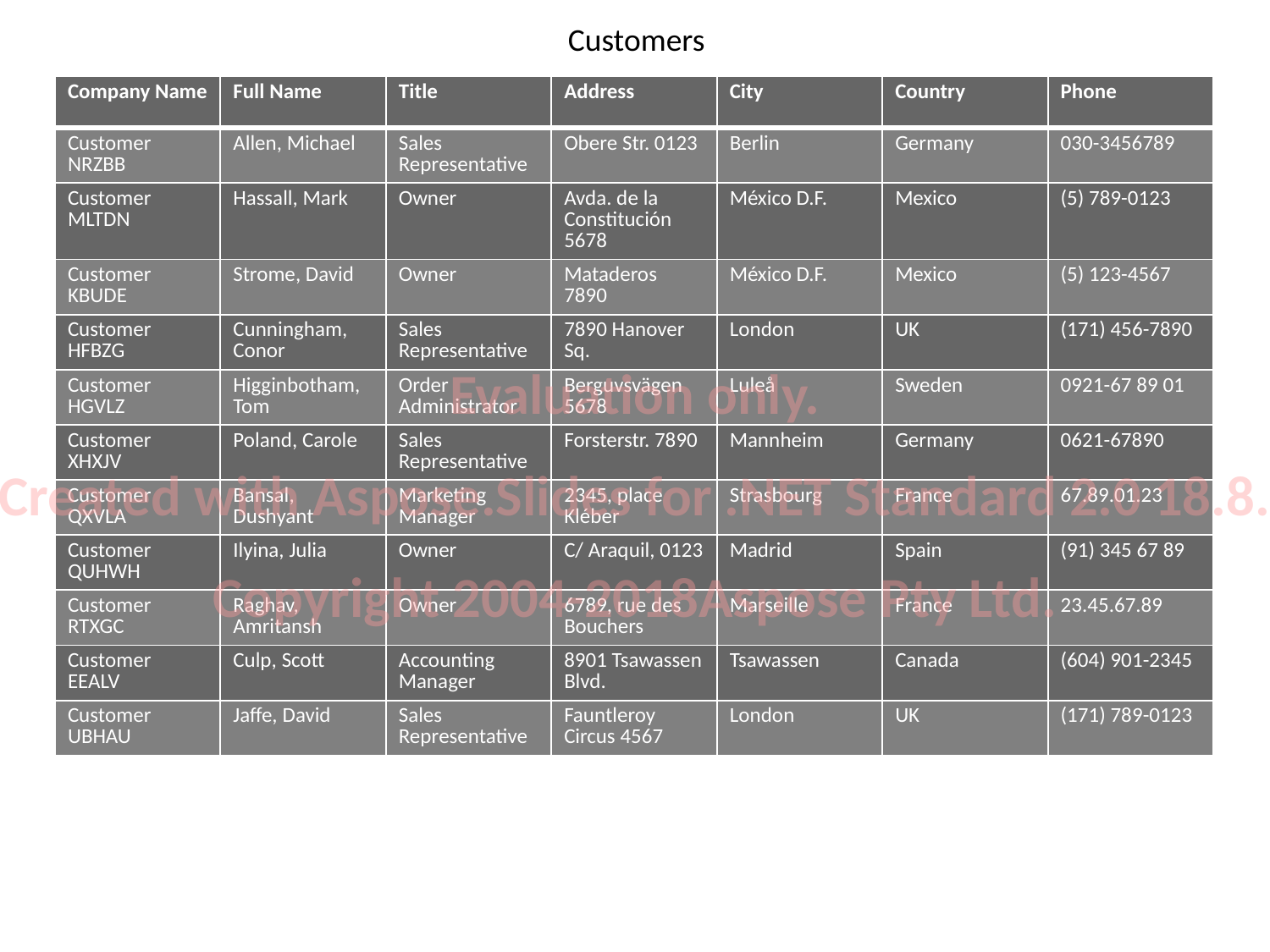

Customers
| Company Name | Full Name | Title | Address | City | Country | Phone |
| --- | --- | --- | --- | --- | --- | --- |
| Customer NRZBB | Allen, Michael | Sales Representative | Obere Str. 0123 | Berlin | Germany | 030-3456789 |
| Customer MLTDN | Hassall, Mark | Owner | Avda. de la Constitución 5678 | México D.F. | Mexico | (5) 789-0123 |
| Customer KBUDE | Strome, David | Owner | Mataderos 7890 | México D.F. | Mexico | (5) 123-4567 |
| Customer HFBZG | Cunningham, Conor | Sales Representative | 7890 Hanover Sq. | London | UK | (171) 456-7890 |
| Customer HGVLZ | Higginbotham, Tom | Order Administrator | Berguvsvägen 5678 | Luleå | Sweden | 0921-67 89 01 |
| Customer XHXJV | Poland, Carole | Sales Representative | Forsterstr. 7890 | Mannheim | Germany | 0621-67890 |
| Customer QXVLA | Bansal, Dushyant | Marketing Manager | 2345, place Kléber | Strasbourg | France | 67.89.01.23 |
| Customer QUHWH | Ilyina, Julia | Owner | C/ Araquil, 0123 | Madrid | Spain | (91) 345 67 89 |
| Customer RTXGC | Raghav, Amritansh | Owner | 6789, rue des Bouchers | Marseille | France | 23.45.67.89 |
| Customer EEALV | Culp, Scott | Accounting Manager | 8901 Tsawassen Blvd. | Tsawassen | Canada | (604) 901-2345 |
| Customer UBHAU | Jaffe, David | Sales Representative | Fauntleroy Circus 4567 | London | UK | (171) 789-0123 |
Evaluation only.
Created with Aspose.Slides for .NET Standard 2.0 18.8.
Copyright 2004-2018Aspose Pty Ltd.